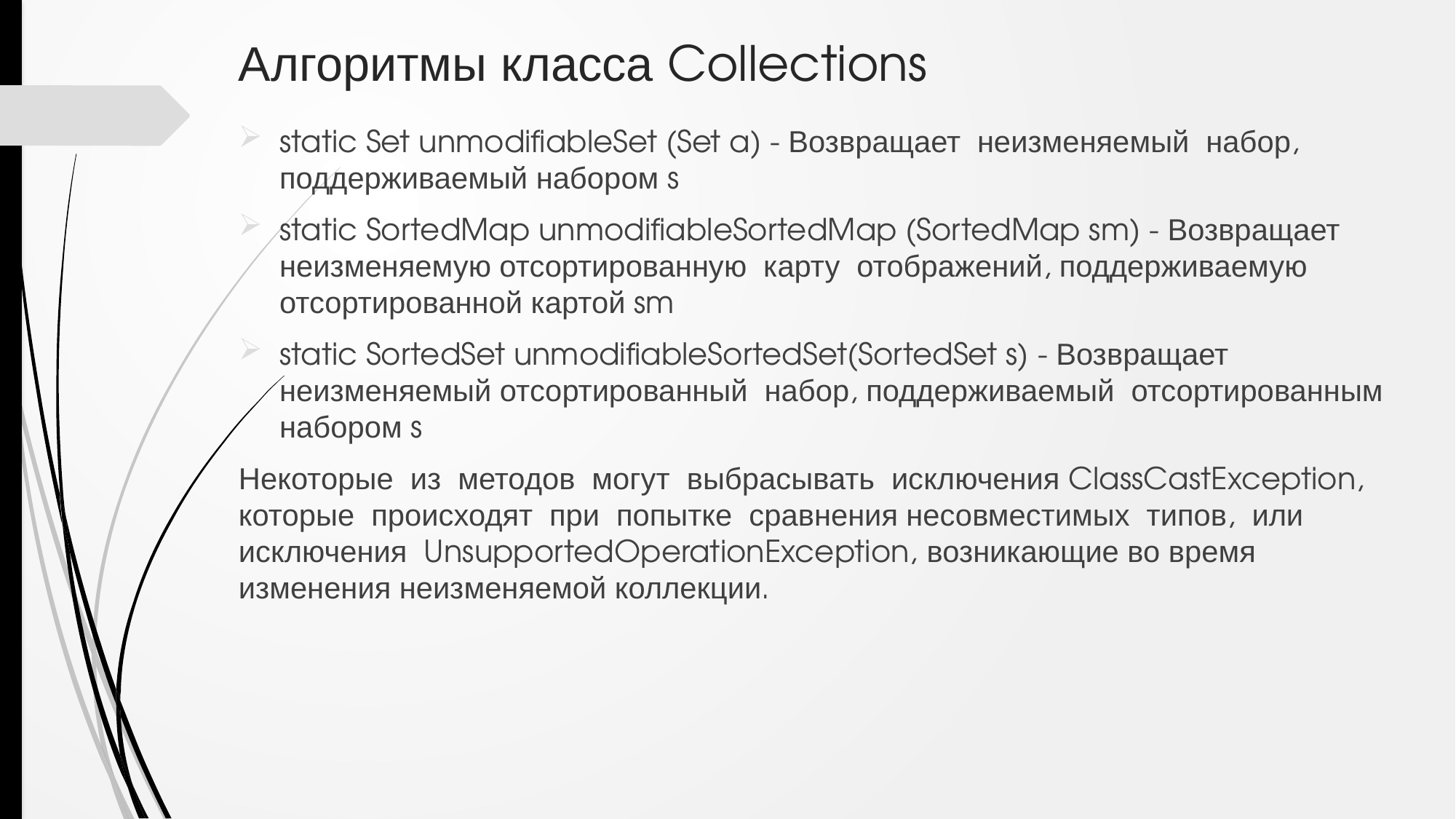

# Алгоритмы класса Collections
static Set unmodifiableSet (Set a) - Возвращает  неизменяемый  набор, поддерживаемый набором s
static SortedMap unmodifiableSortedMap (SortedMap sm) - Возвращает  неизменяемую отсортированную  карту  отображений, поддерживаемую  отсортированной картой sm
static SortedSet unmodifiableSortedSet(SortedSet s) - Возвращает  неизменяемый отсортированный  набор, поддерживаемый  отсортированным набором s
Некоторые  из  методов  могут  выбрасывать  исключения ClassCastException,  которые  происходят  при  попытке  сравнения несовместимых  типов,  или  исключения  UnsupportedOperationException, возникающие во время изменения неизменяемой коллекции.